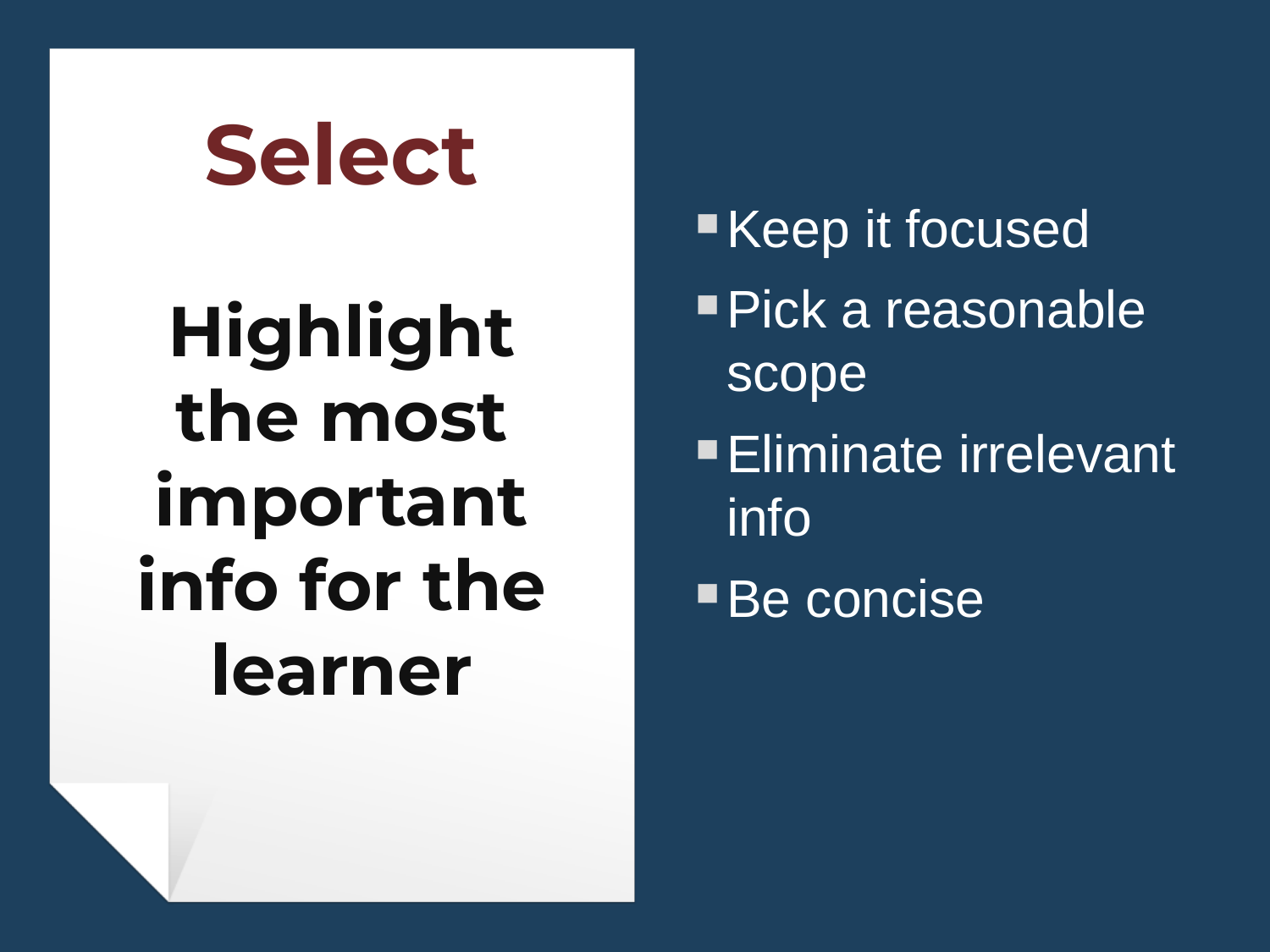

# Select

Highlight the most important info for the learner
Keep it focused
Pick a reasonable scope
Eliminate irrelevant info
Be concise